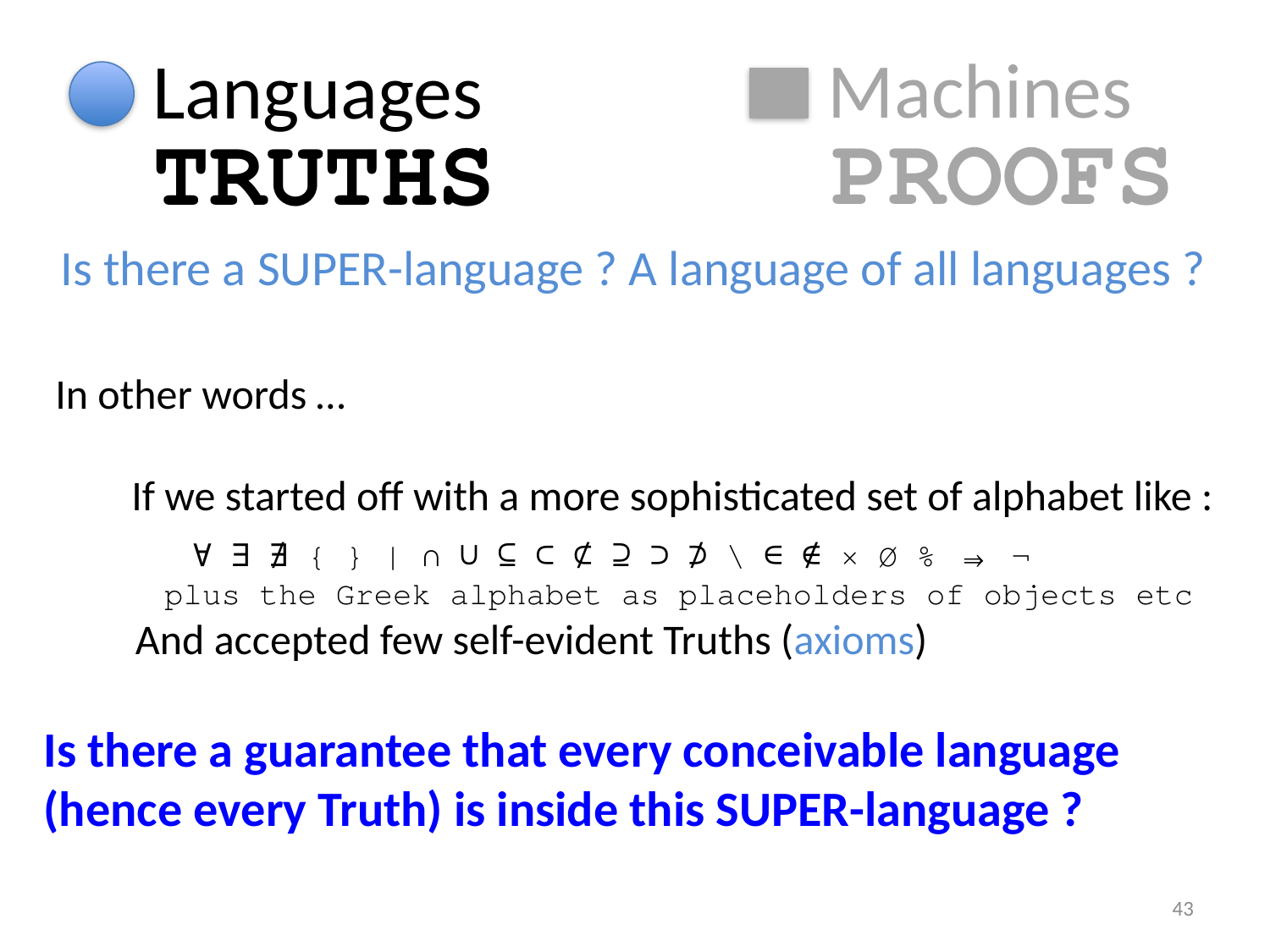

Machines
Languages

PROOFS
TRUTHS
Is there a SUPER-language ? A language of all languages ?
In other words …

        If we started off with a more sophisticated set of alphabet like :
∀ ∃ ∄ { } | ∩ ∪ ⊆ ⊂ ⊄ ⊇ ⊃ ⊅ \ ∈ ∉ × Ø % ⇒ ¬
plus the Greek alphabet as placeholders of objects etc

And accepted few self-evident Truths (axioms)
Is there a guarantee that every conceivable language (hence every Truth) is inside this SUPER-language ?
43